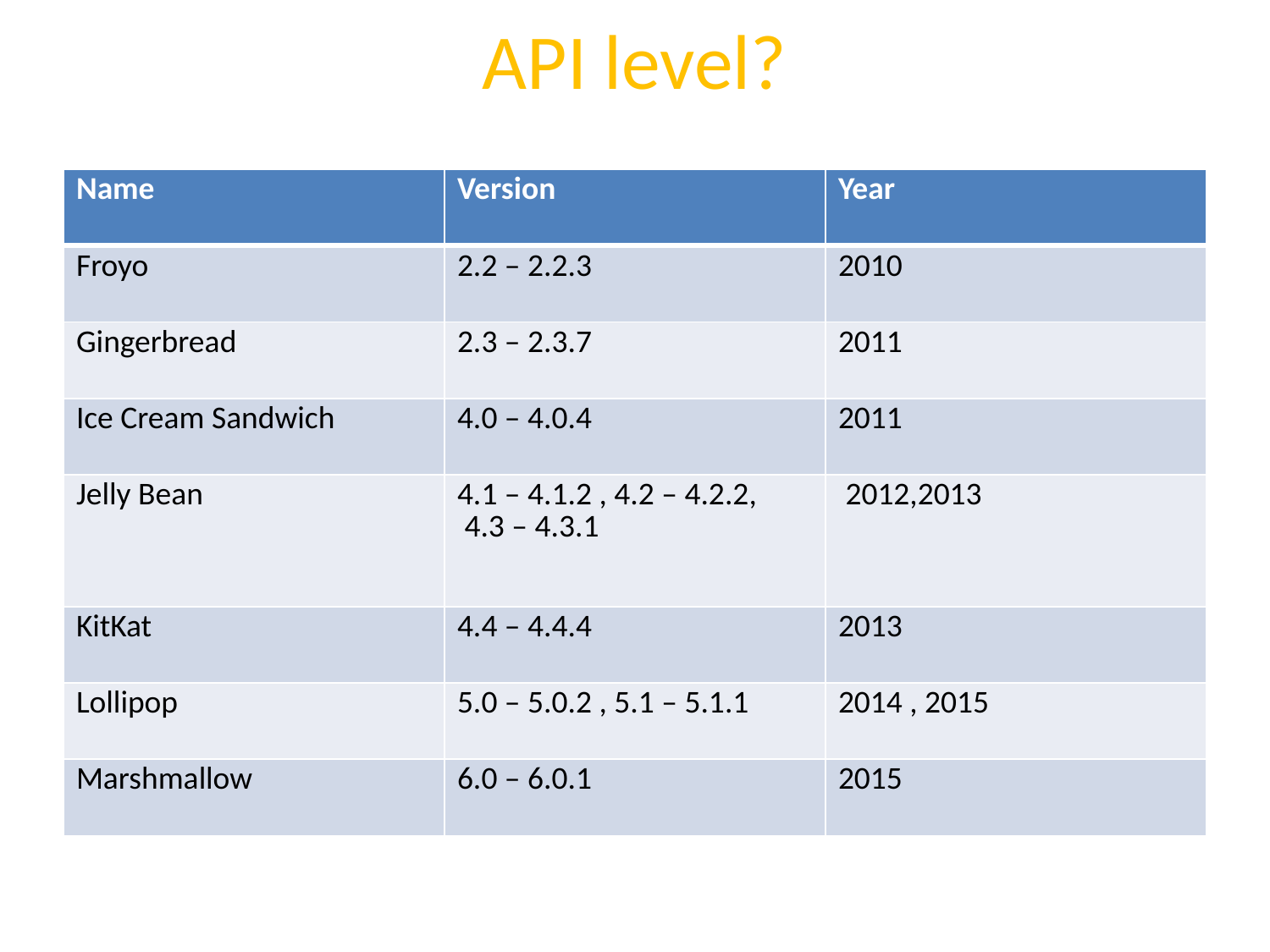

# API level?
| Name | Version | Year |
| --- | --- | --- |
| Froyo | 2.2 – 2.2.3 | 2010 |
| Gingerbread | 2.3 – 2.3.7 | 2011 |
| Ice Cream Sandwich | 4.0 – 4.0.4 | 2011 |
| Jelly Bean | 4.1 – 4.1.2 , 4.2 – 4.2.2, 4.3 – 4.3.1 | 2012,2013 |
| KitKat | 4.4 – 4.4.4 | 2013 |
| Lollipop | 5.0 – 5.0.2 , 5.1 – 5.1.1 | 2014 , 2015 |
| Marshmallow | 6.0 – 6.0.1 | 2015 |